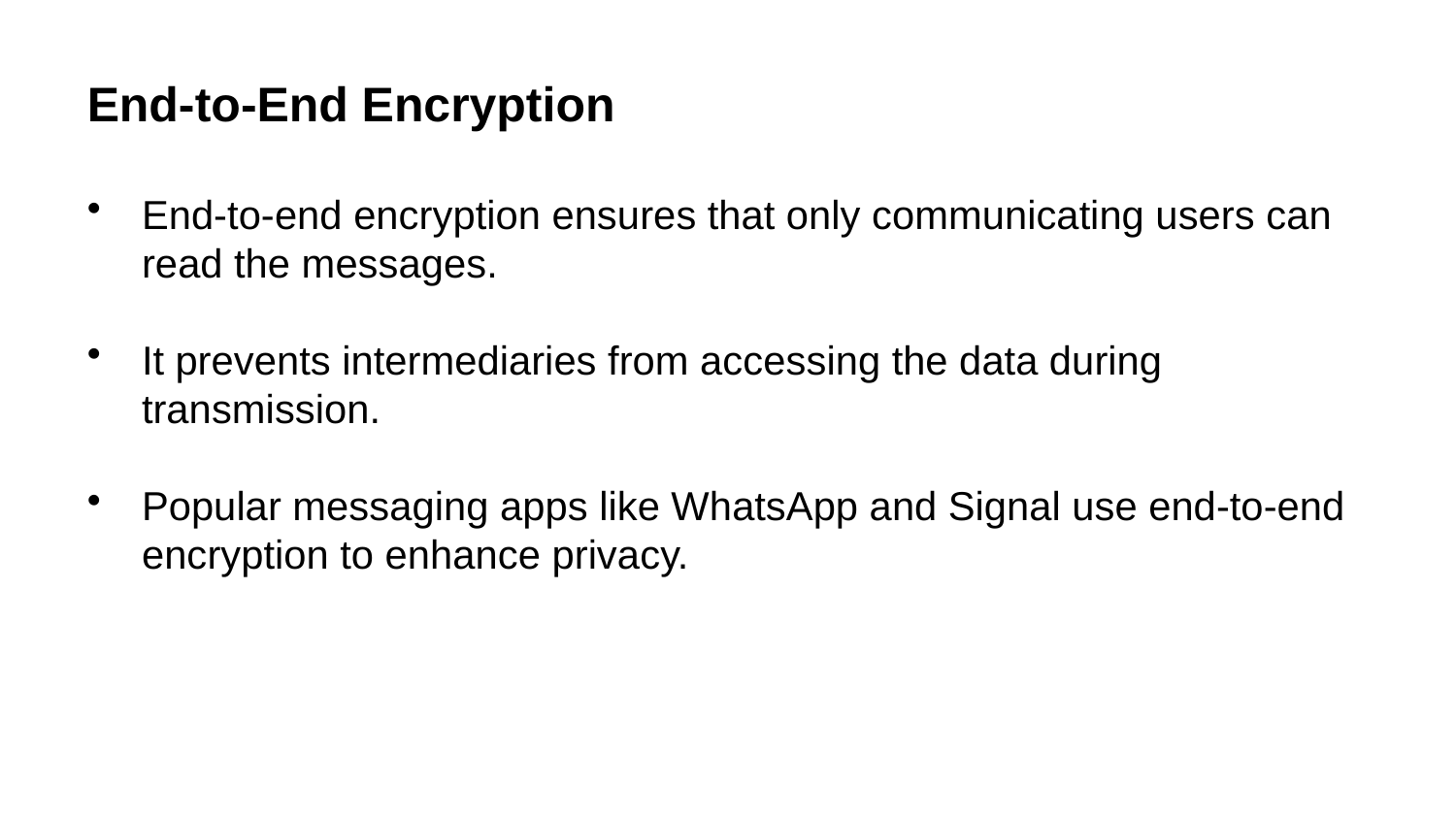

End-to-End Encryption
End-to-end encryption ensures that only communicating users can read the messages.

It prevents intermediaries from accessing the data during transmission.

Popular messaging apps like WhatsApp and Signal use end-to-end encryption to enhance privacy.